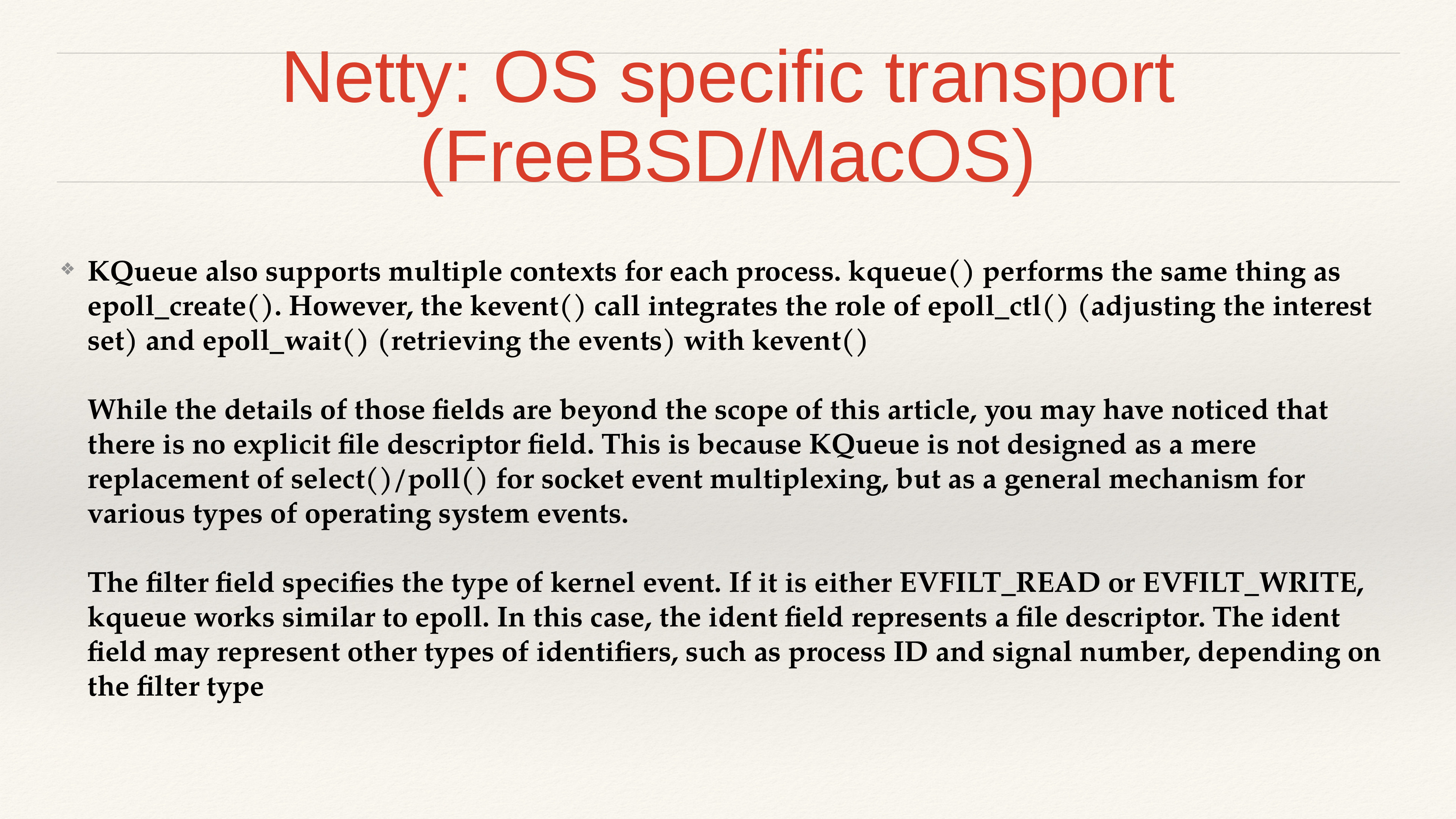

# Netty: OS specific transport (FreeBSD/MacOS)
KQueue also supports multiple contexts for each process. kqueue() performs the same thing as epoll_create(). However, the kevent() call integrates the role of epoll_ctl() (adjusting the interest set) and epoll_wait() (retrieving the events) with kevent()
While the details of those fields are beyond the scope of this article, you may have noticed that there is no explicit file descriptor field. This is because KQueue is not designed as a mere replacement of select()/poll() for socket event multiplexing, but as a general mechanism for various types of operating system events.
The filter field specifies the type of kernel event. If it is either EVFILT_READ or EVFILT_WRITE, kqueue works similar to epoll. In this case, the ident field represents a file descriptor. The ident field may represent other types of identifiers, such as process ID and signal number, depending on the filter type